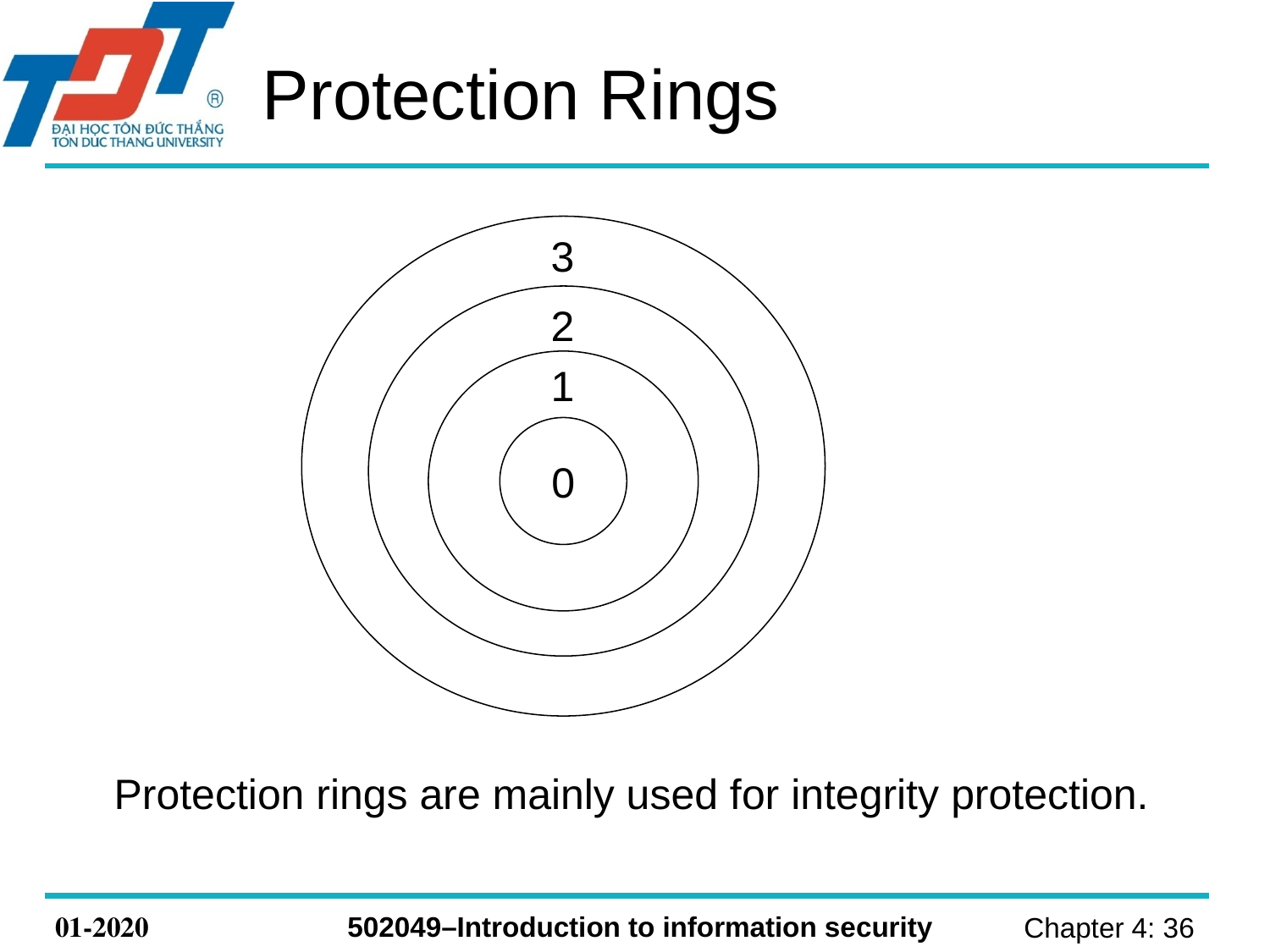

# Protection Rings

3

2

1
0
Protection rings are mainly used for integrity protection.